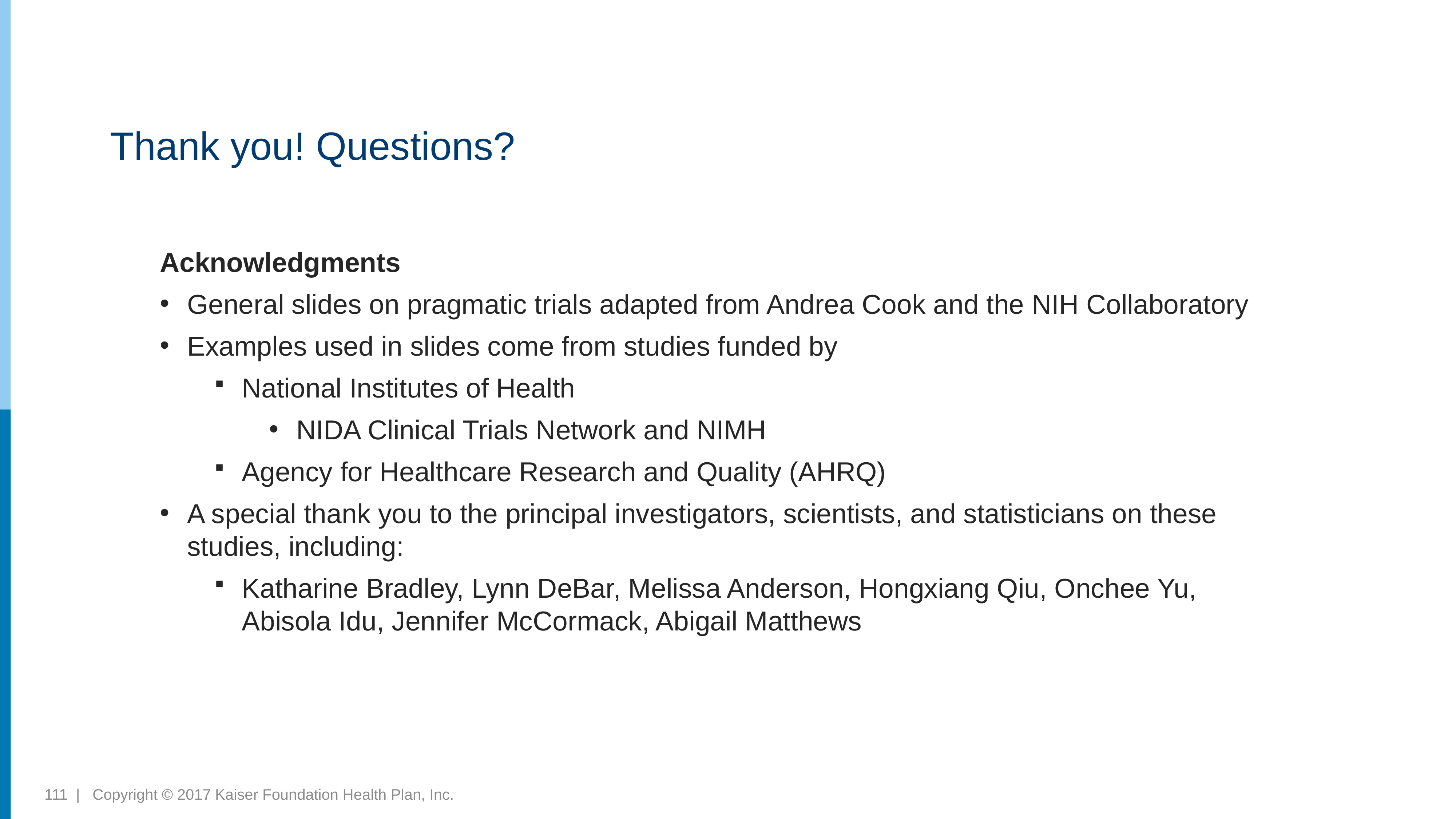

# Thank you! Questions?
Acknowledgments
General slides on pragmatic trials adapted from Andrea Cook and the NIH Collaboratory
Examples used in slides come from studies funded by
National Institutes of Health
NIDA Clinical Trials Network and NIMH
Agency for Healthcare Research and Quality (AHRQ)
A special thank you to the principal investigators, scientists, and statisticians on these studies, including:
Katharine Bradley, Lynn DeBar, Melissa Anderson, Hongxiang Qiu, Onchee Yu, Abisola Idu, Jennifer McCormack, Abigail Matthews
111